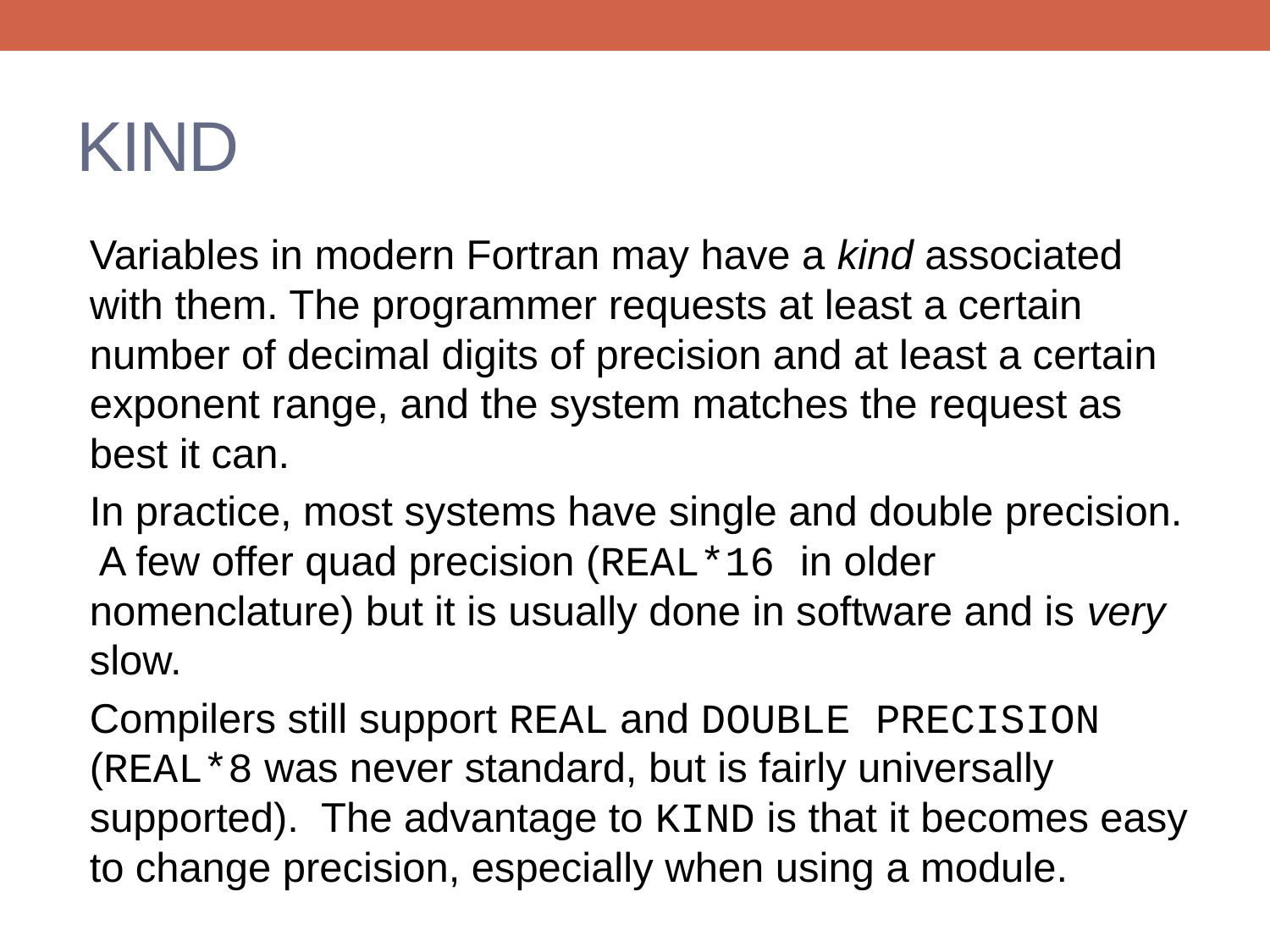

# KIND
Variables in modern Fortran may have a kind associated with them. The programmer requests at least a certain number of decimal digits of precision and at least a certain exponent range, and the system matches the request as best it can.
In practice, most systems have single and double precision.  A few offer quad precision (REAL*16 in older nomenclature) but it is usually done in software and is very slow.
Compilers still support REAL and DOUBLE PRECISION (REAL*8 was never standard, but is fairly universally supported).  The advantage to KIND is that it becomes easy to change precision, especially when using a module.